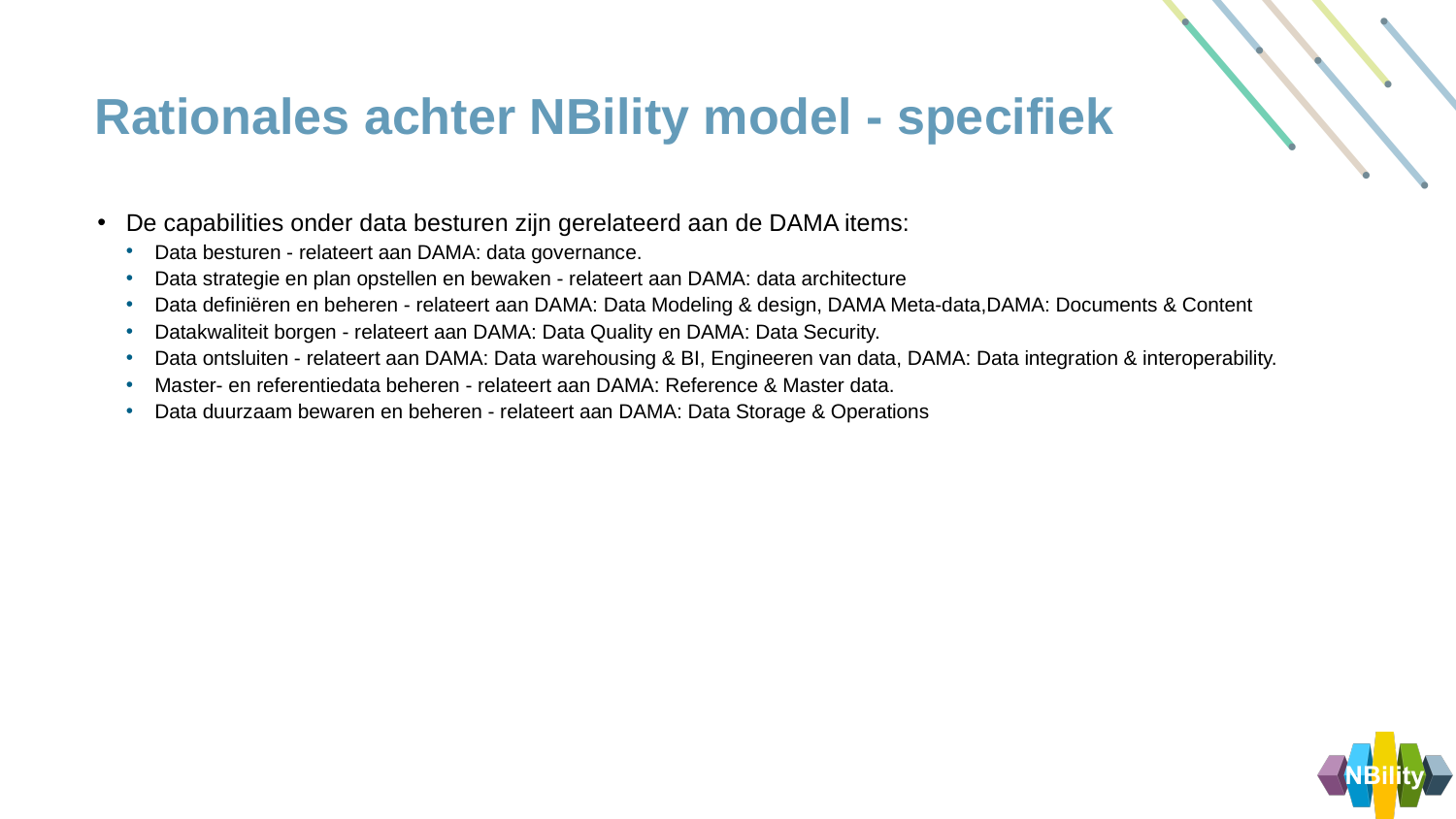

# Rationales achter NBility model - specifiek
De capabilities onder data besturen zijn gerelateerd aan de DAMA items:
Data besturen - relateert aan DAMA: data governance.
Data strategie en plan opstellen en bewaken - relateert aan DAMA: data architecture
Data definiëren en beheren - relateert aan DAMA: Data Modeling & design, DAMA Meta-data,DAMA: Documents & Content
Datakwaliteit borgen - relateert aan DAMA: Data Quality en DAMA: Data Security.
Data ontsluiten - relateert aan DAMA: Data warehousing & BI, Engineeren van data, DAMA: Data integration & interoperability.
Master- en referentiedata beheren - relateert aan DAMA: Reference & Master data.
Data duurzaam bewaren en beheren - relateert aan DAMA: Data Storage & Operations